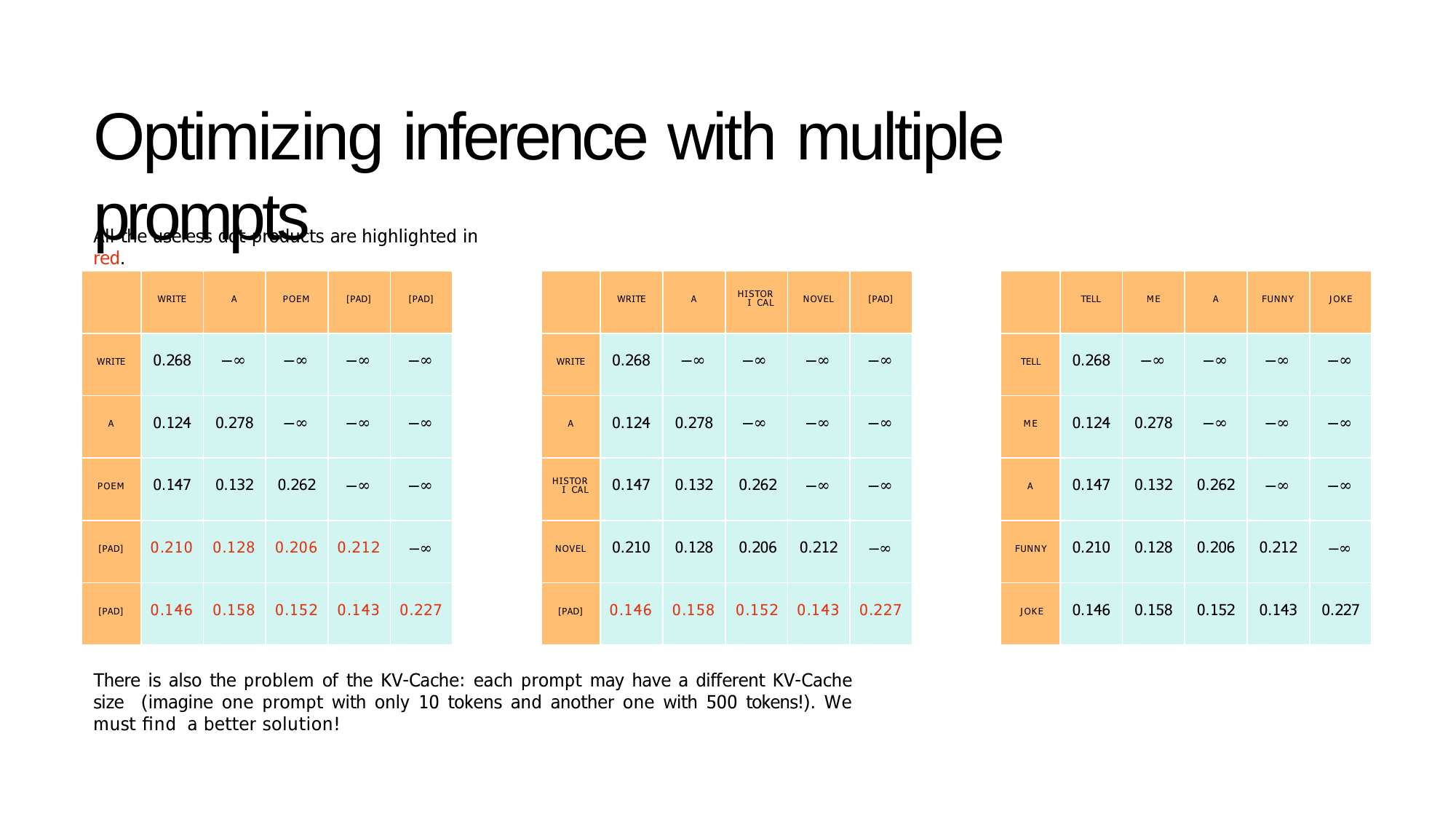

# Optimizing inference with multiple prompts
All the useless dot-products are highlighted in red.
|  | WRITE | A | POEM | [PAD] | [PAD] |
| --- | --- | --- | --- | --- | --- |
| WRITE | 0.268 | −∞ | −∞ | −∞ | −∞ |
| A | 0.124 | 0.278 | −∞ | −∞ | −∞ |
| POEM | 0.147 | 0.132 | 0.262 | −∞ | −∞ |
| [PAD] | 0.210 | 0.128 | 0.206 | 0.212 | −∞ |
| [PAD] | 0.146 | 0.158 | 0.152 | 0.143 | 0.227 |
|  | WRITE | A | HISTORI CAL | NOVEL | [PAD] |
| --- | --- | --- | --- | --- | --- |
| WRITE | 0.268 | −∞ | −∞ | −∞ | −∞ |
| A | 0.124 | 0.278 | −∞ | −∞ | −∞ |
| HISTORI CAL | 0.147 | 0.132 | 0.262 | −∞ | −∞ |
| NOVEL | 0.210 | 0.128 | 0.206 | 0.212 | −∞ |
| [PAD] | 0.146 | 0.158 | 0.152 | 0.143 | 0.227 |
|  | TELL | ME | A | FUNNY | JOKE |
| --- | --- | --- | --- | --- | --- |
| TELL | 0.268 | −∞ | −∞ | −∞ | −∞ |
| ME | 0.124 | 0.278 | −∞ | −∞ | −∞ |
| A | 0.147 | 0.132 | 0.262 | −∞ | −∞ |
| FUNNY | 0.210 | 0.128 | 0.206 | 0.212 | −∞ |
| JOKE | 0.146 | 0.158 | 0.152 | 0.143 | 0.227 |
There is also the problem of the KV-Cache: each prompt may have a different KV-Cache size  (imagine one prompt with only 10 tokens and another one with 500 tokens!). We must find  a better solution!